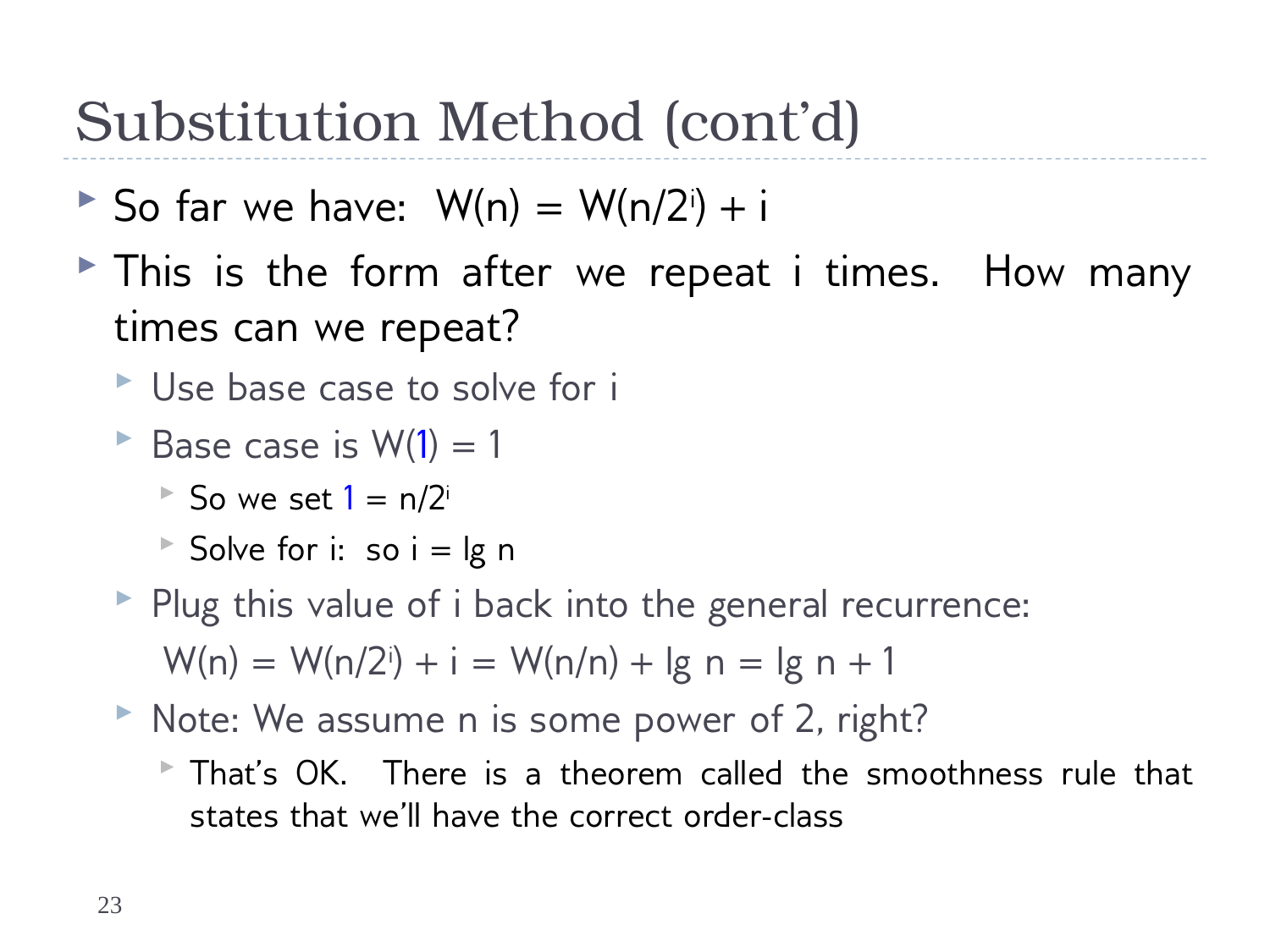

# Substitution Method (cont’d)
So far we have:  W(n) = W(n/2i) + i
This is the form after we repeat i times.  How many times can we repeat?
Use base case to solve for i
Base case is W(1) = 1
So we set 1 = n/2i
Solve for i:  so i = lg n
Plug this value of i back into the general recurrence:
    W(n) = W(n/2i) + i = W(n/n) + lg n = lg n + 1
Note: We assume n is some power of 2, right?
That’s OK.  There is a theorem called the smoothness rule that states that we’ll have the correct order-class
23